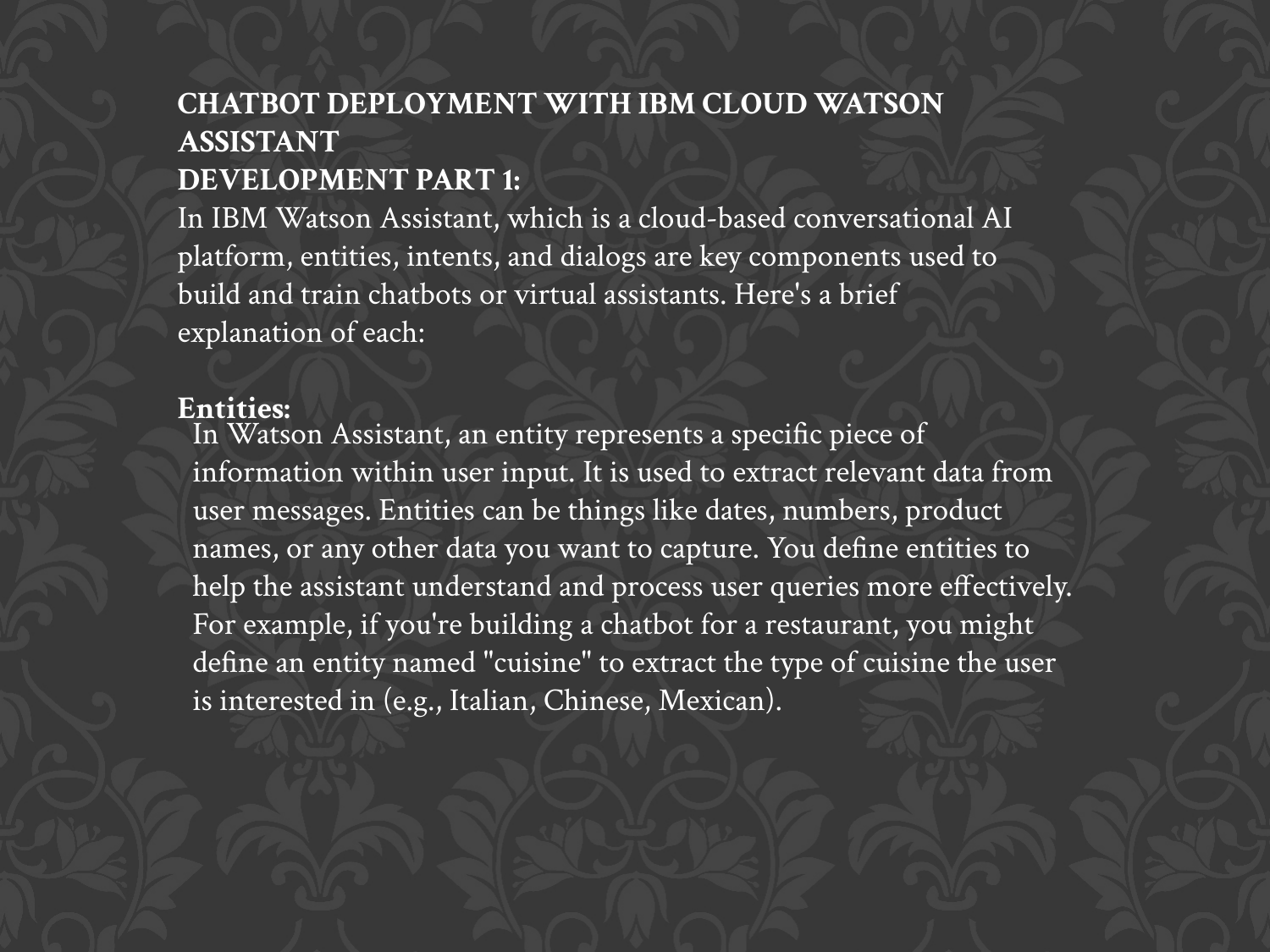

CHATBOT DEPLOYMENT WITH IBM CLOUD WATSON ASSISTANT
DEVELOPMENT PART 1:
In IBM Watson Assistant, which is a cloud-based conversational AI platform, entities, intents, and dialogs are key components used to build and train chatbots or virtual assistants. Here's a brief explanation of each:

Entities:
In Watson Assistant, an entity represents a specific piece of information within user input. It is used to extract relevant data from user messages. Entities can be things like dates, numbers, product names, or any other data you want to capture. You define entities to help the assistant understand and process user queries more effectively.
For example, if you're building a chatbot for a restaurant, you might define an entity named "cuisine" to extract the type of cuisine the user is interested in (e.g., Italian, Chinese, Mexican).